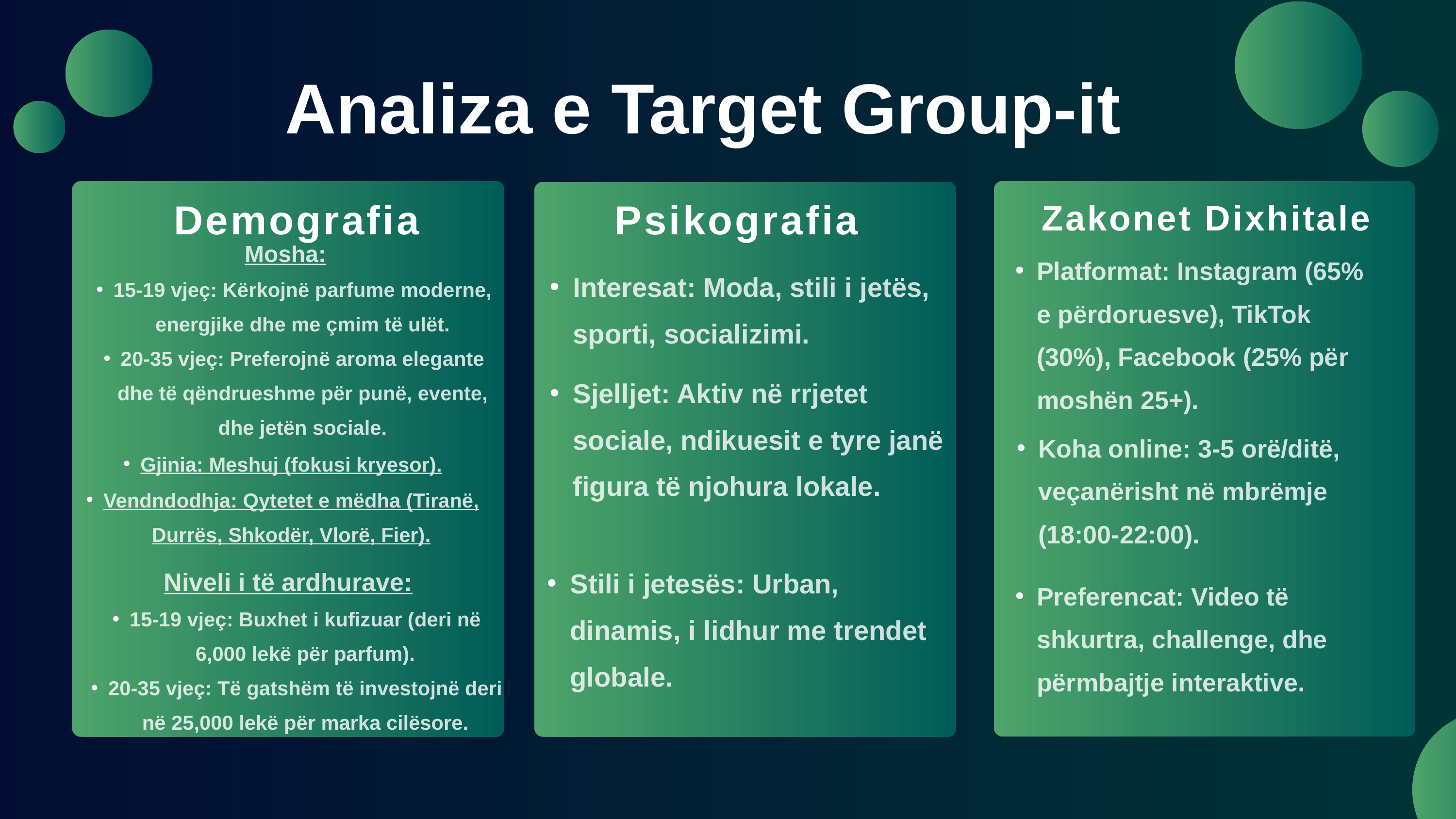

Analiza e Target Group-it

Demografia
Psikografia
Zakonet Dixhitale
Mosha:
15-19 vjeç: Kërkojnë parfume moderne, energjike dhe me çmim të ulët.
20-35 vjeç: Preferojnë aroma elegante dhe të qëndrueshme për punë, evente, dhe jetën sociale.
Platformat: Instagram (65% e përdoruesve), TikTok (30%), Facebook (25% për moshën 25+).
Interesat: Moda, stili i jetës, sporti, socializimi.
Sjelljet: Aktiv në rrjetet sociale, ndikuesit e tyre janë figura të njohura lokale.
Koha online: 3-5 orë/ditë, veçanërisht në mbrëmje (18:00-22:00).
Gjinia: Meshuj (fokusi kryesor).

Vendndodhja: Qytetet e mëdha (Tiranë, Durrës, Shkodër, Vlorë, Fier).

Stili i jetesës: Urban, dinamis, i lidhur me trendet globale.
Niveli i të ardhurave:
15-19 vjeç: Buxhet i kufizuar (deri në 6,000 lekë për parfum).
20-35 vjeç: Të gatshëm të investojnë deri në 25,000 lekë për marka cilësore.
Preferencat: Video të shkurtra, challenge, dhe përmbajtje interaktive.